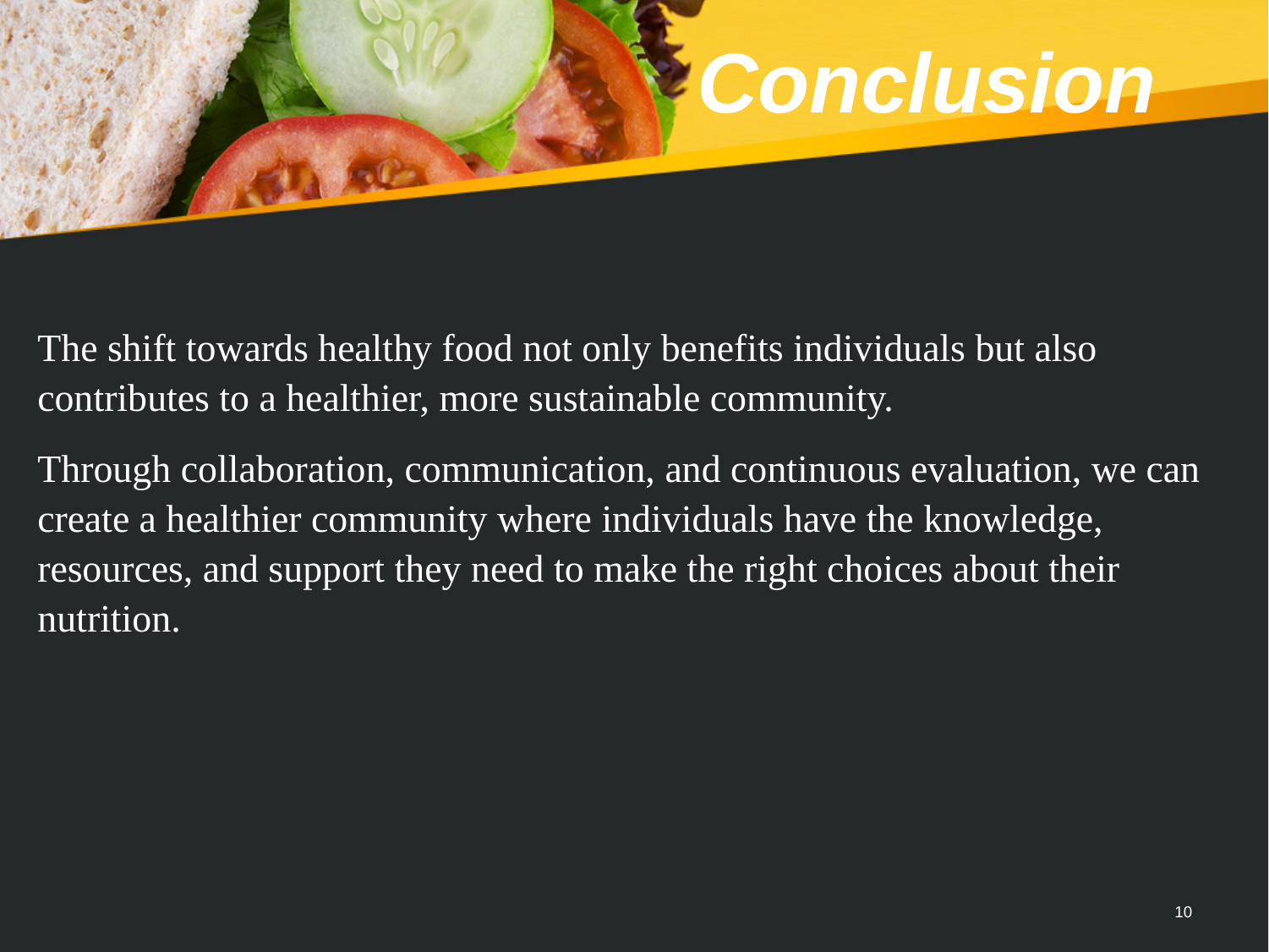

Conclusion
The shift towards healthy food not only benefits individuals but also contributes to a healthier, more sustainable community.
Through collaboration, communication, and continuous evaluation, we can create a healthier community where individuals have the knowledge, resources, and support they need to make the right choices about their nutrition.
10